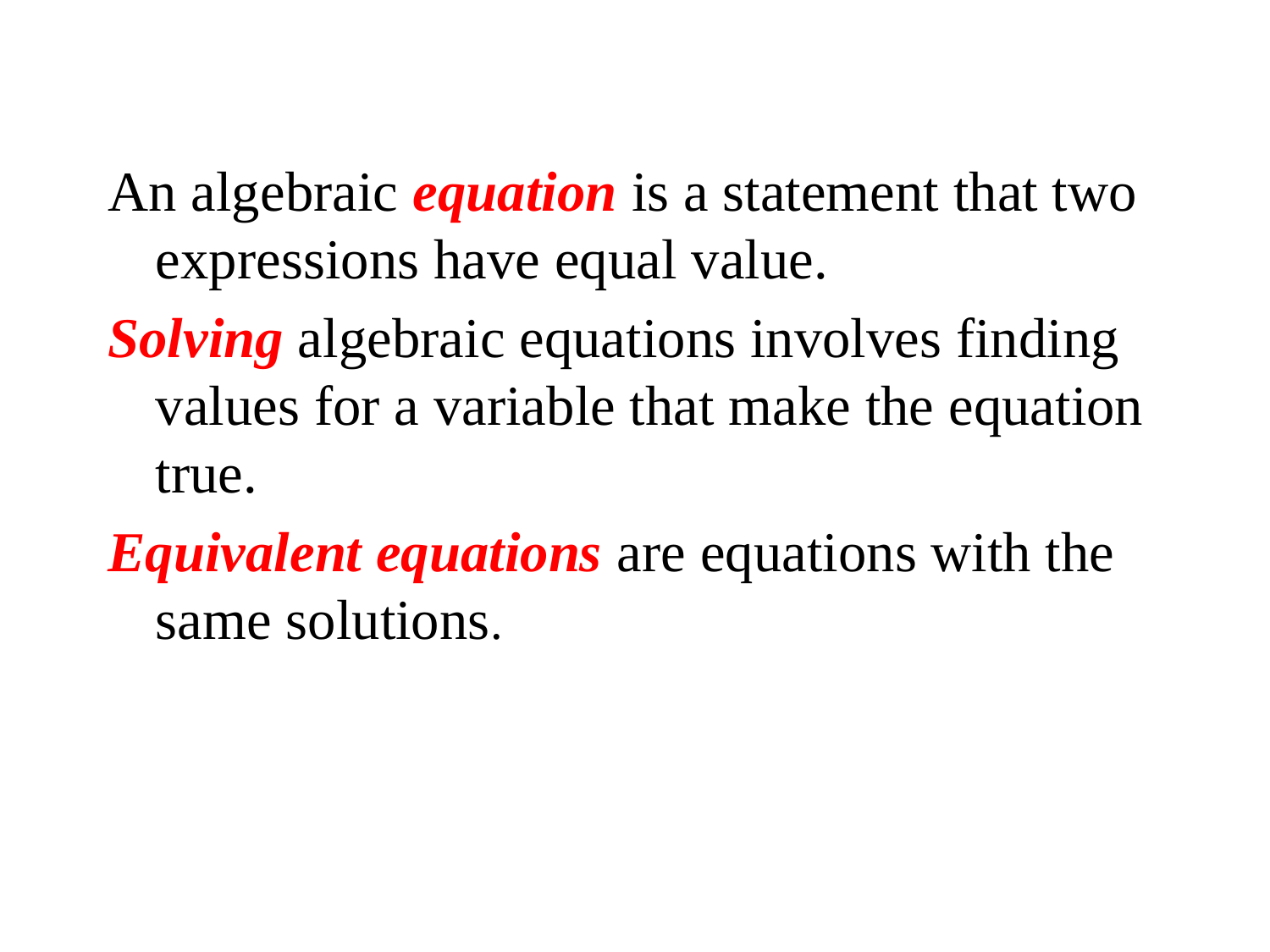

An algebraic equation is a statement that two expressions have equal value.
Solving algebraic equations involves finding values for a variable that make the equation true.
Equivalent equations are equations with the same solutions.